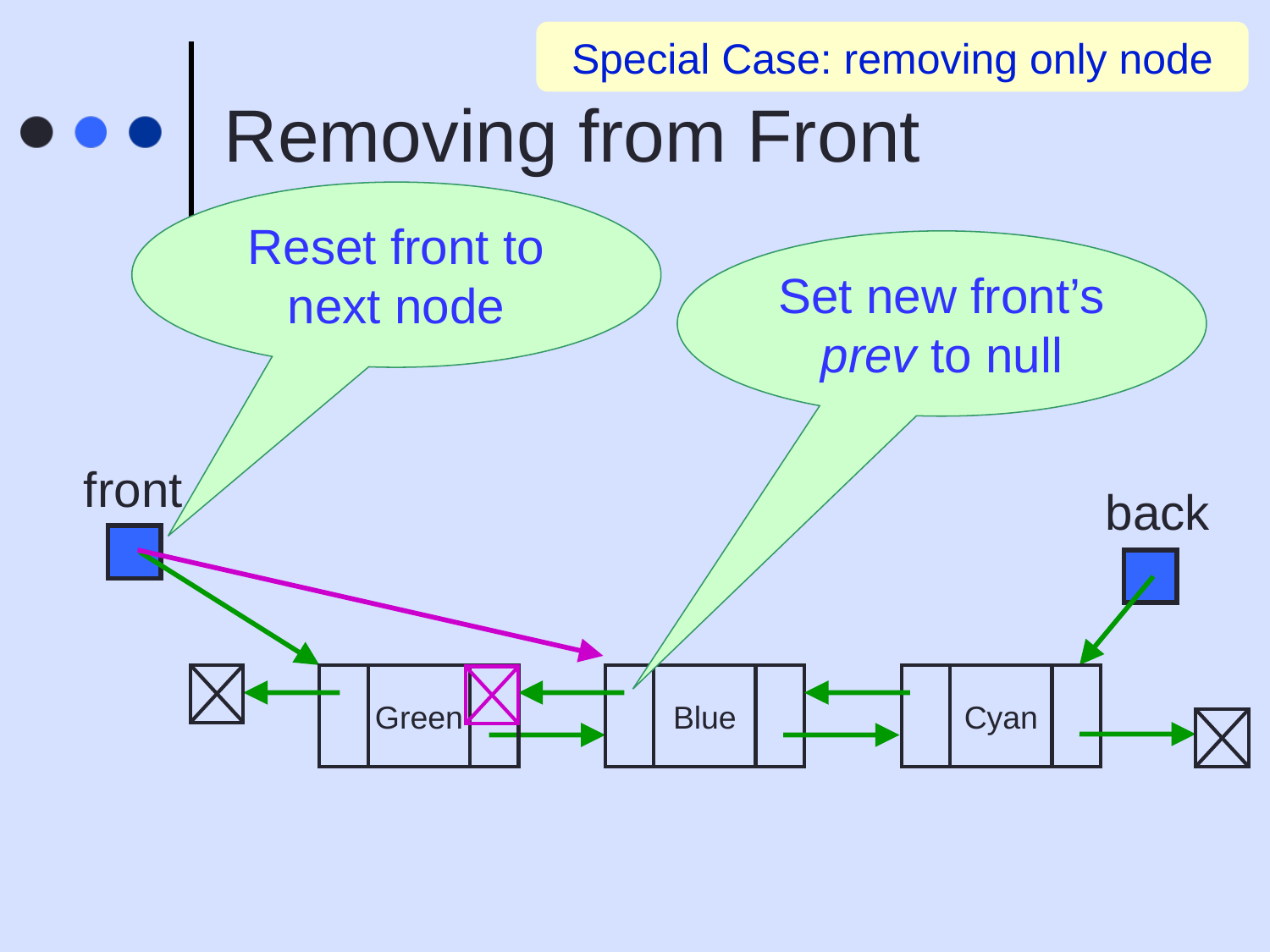

Special Case: removing only node
# Removing from Front
Reset front to next node
Set new front’s prev to null
front

back

Green

Blue

Cyan